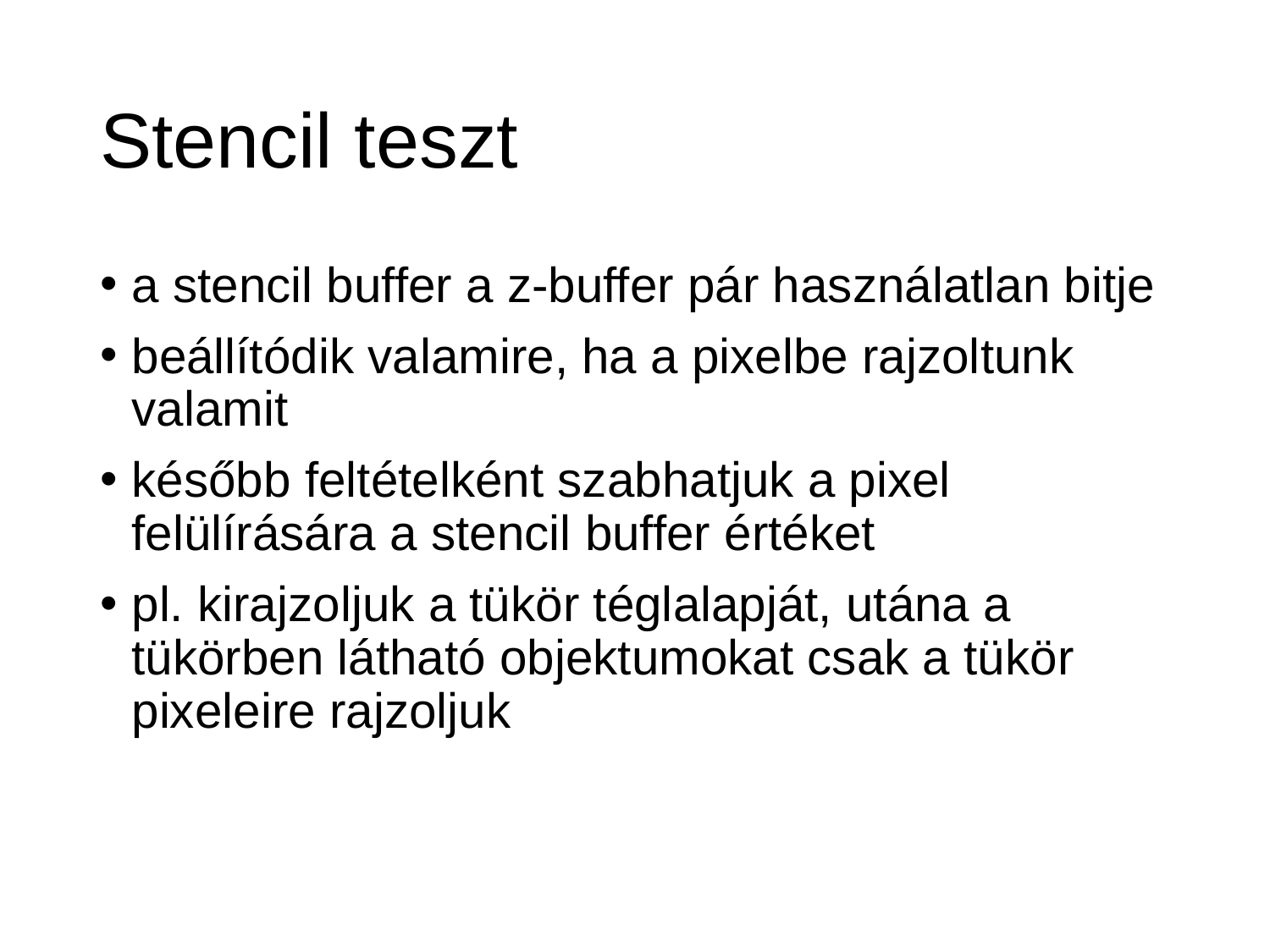

# Stencil teszt
a stencil buffer a z-buffer pár használatlan bitje
beállítódik valamire, ha a pixelbe rajzoltunk valamit
később feltételként szabhatjuk a pixel felülírására a stencil buffer értéket
pl. kirajzoljuk a tükör téglalapját, utána a tükörben látható objektumokat csak a tükör pixeleire rajzoljuk